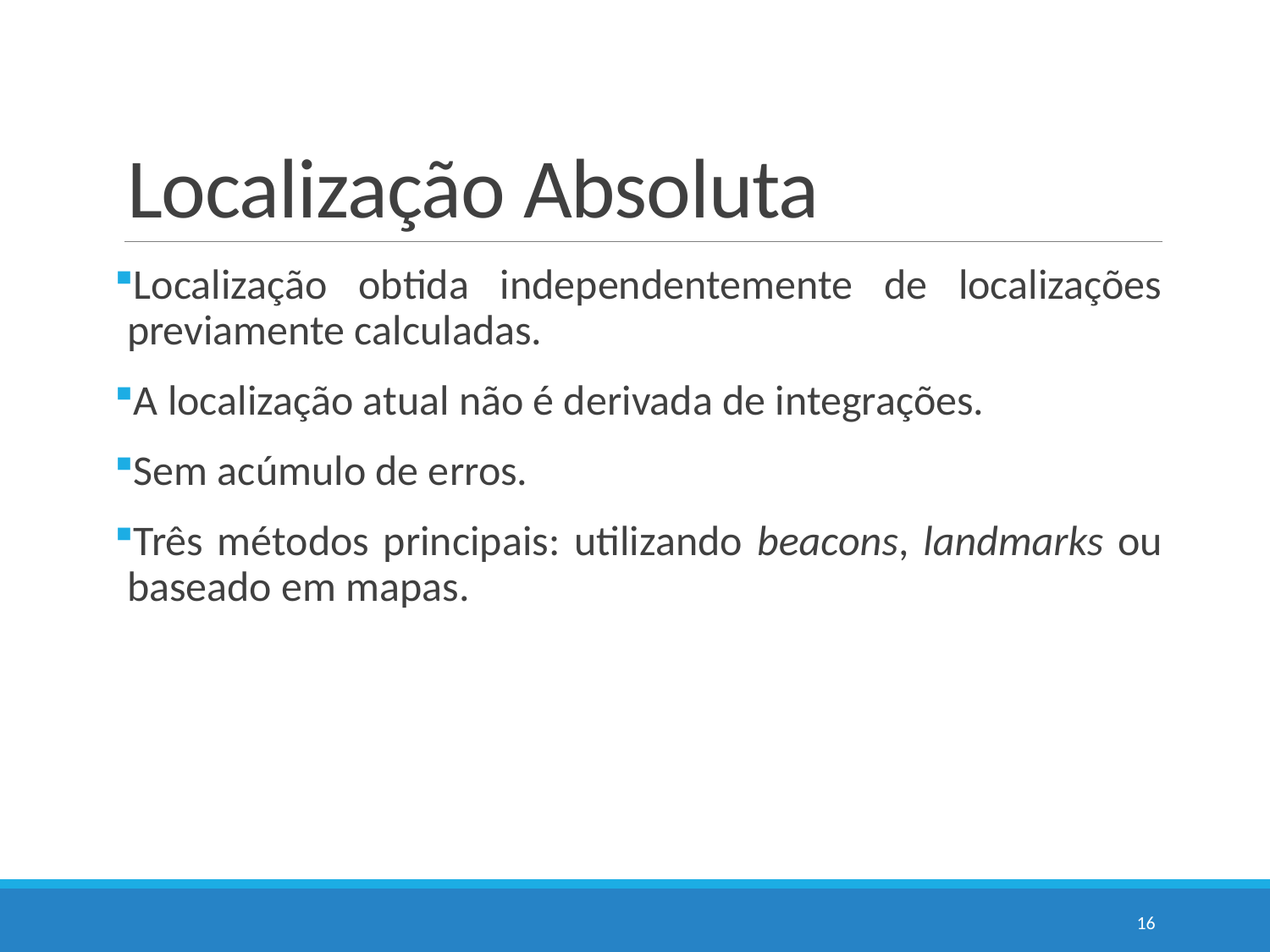

# Localização Absoluta
Localização obtida independentemente de localizações previamente calculadas.
A localização atual não é derivada de integrações.
Sem acúmulo de erros.
Três métodos principais: utilizando beacons, landmarks ou baseado em mapas.
16